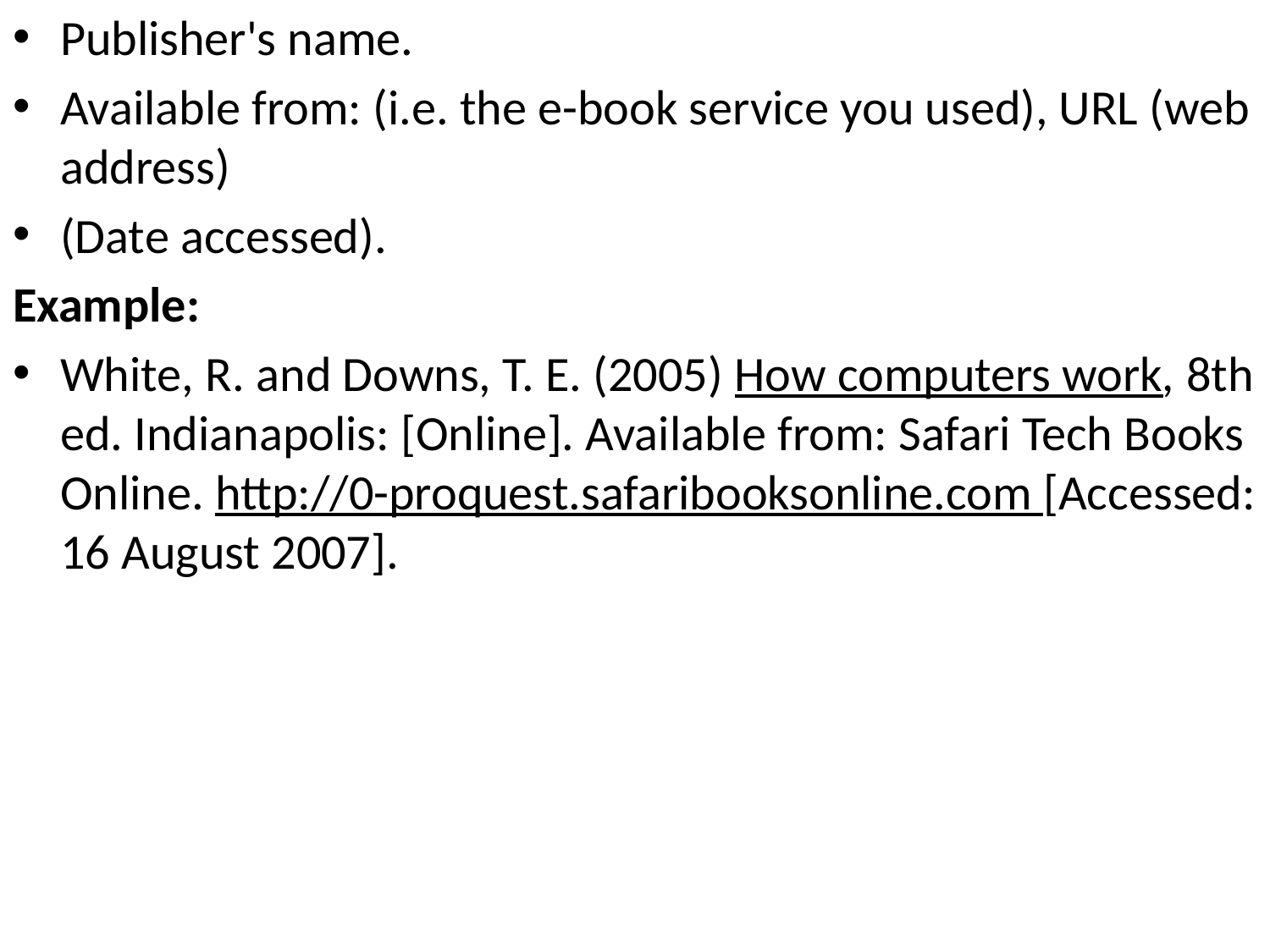

Publisher's name.
Available from: (i.e. the e-book service you used), URL (web address)
(Date accessed).
Example:
White, R. and Downs, T. E. (2005) How computers work, 8th ed. Indianapolis: [Online]. Available from: Safari Tech Books Online. http://0-proquest.safaribooksonline.com [Accessed: 16 August 2007].